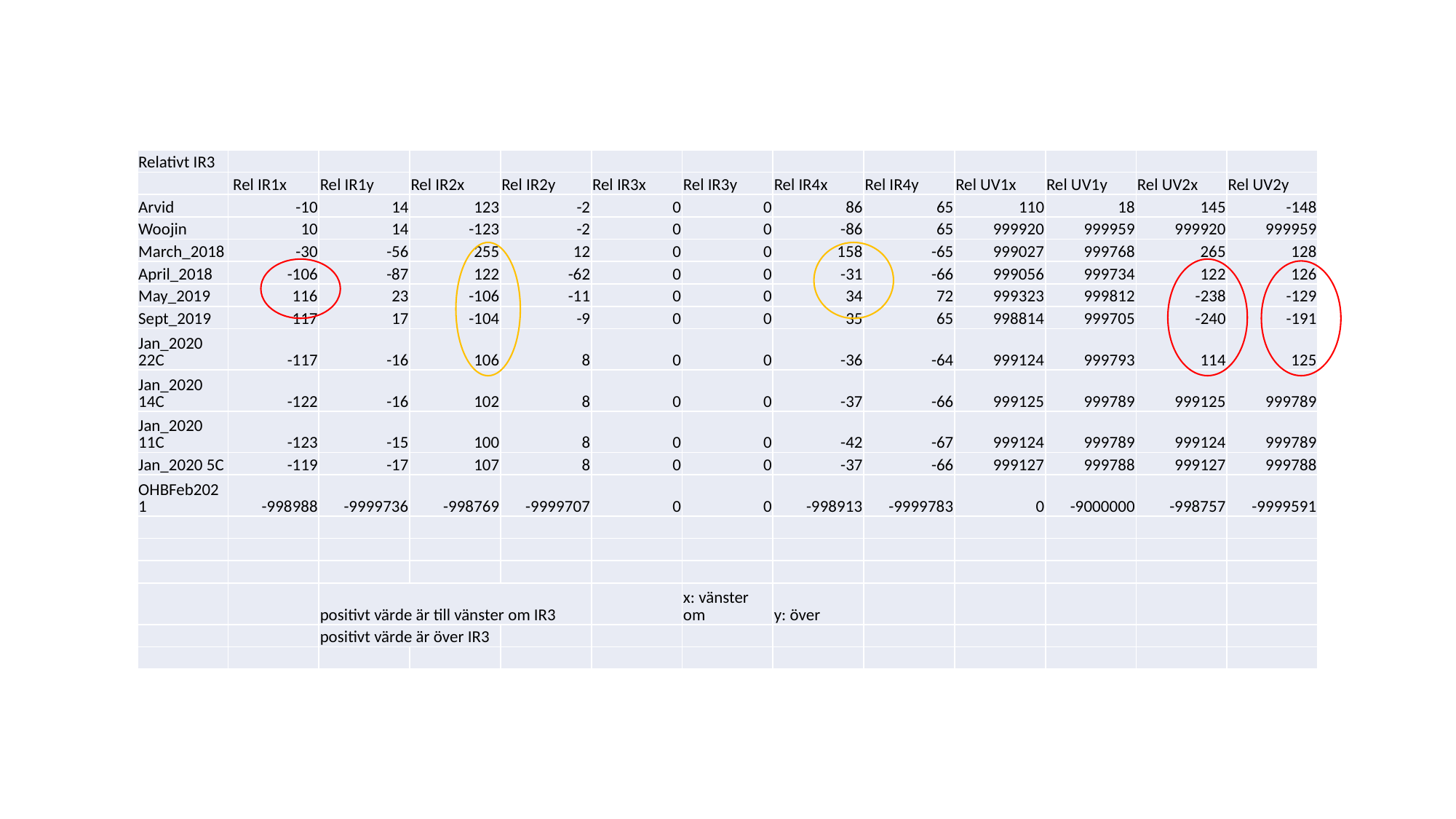

| Relativt IR3 |  |  |  |  |  |  |  |  |  |  |  |  |
| --- | --- | --- | --- | --- | --- | --- | --- | --- | --- | --- | --- | --- |
|  | Rel IR1x | Rel IR1y | Rel IR2x | Rel IR2y | Rel IR3x | Rel IR3y | Rel IR4x | Rel IR4y | Rel UV1x | Rel UV1y | Rel UV2x | Rel UV2y |
| Arvid | -10 | 14 | 123 | -2 | 0 | 0 | 86 | 65 | 110 | 18 | 145 | -148 |
| Woojin | 10 | 14 | -123 | -2 | 0 | 0 | -86 | 65 | 999920 | 999959 | 999920 | 999959 |
| March\_2018 | -30 | -56 | 255 | 12 | 0 | 0 | 158 | -65 | 999027 | 999768 | 265 | 128 |
| April\_2018 | -106 | -87 | 122 | -62 | 0 | 0 | -31 | -66 | 999056 | 999734 | 122 | 126 |
| May\_2019 | 116 | 23 | -106 | -11 | 0 | 0 | 34 | 72 | 999323 | 999812 | -238 | -129 |
| Sept\_2019 | 117 | 17 | -104 | -9 | 0 | 0 | 35 | 65 | 998814 | 999705 | -240 | -191 |
| Jan\_2020 22C | -117 | -16 | 106 | 8 | 0 | 0 | -36 | -64 | 999124 | 999793 | 114 | 125 |
| Jan\_2020 14C | -122 | -16 | 102 | 8 | 0 | 0 | -37 | -66 | 999125 | 999789 | 999125 | 999789 |
| Jan\_2020 11C | -123 | -15 | 100 | 8 | 0 | 0 | -42 | -67 | 999124 | 999789 | 999124 | 999789 |
| Jan\_2020 5C | -119 | -17 | 107 | 8 | 0 | 0 | -37 | -66 | 999127 | 999788 | 999127 | 999788 |
| OHBFeb2021 | -998988 | -9999736 | -998769 | -9999707 | 0 | 0 | -998913 | -9999783 | 0 | -9000000 | -998757 | -9999591 |
|  |  |  |  |  |  |  |  |  |  |  |  |  |
|  |  |  |  |  |  |  |  |  |  |  |  |  |
|  |  |  |  |  |  |  |  |  |  |  |  |  |
|  |  | positivt värde är till vänster om IR3 |  |  |  | x: vänster om | y: över |  |  |  |  |  |
|  |  | positivt värde är över IR3 |  |  |  |  |  |  |  |  |  |  |
|  |  |  |  |  |  |  |  |  |  |  |  |  |